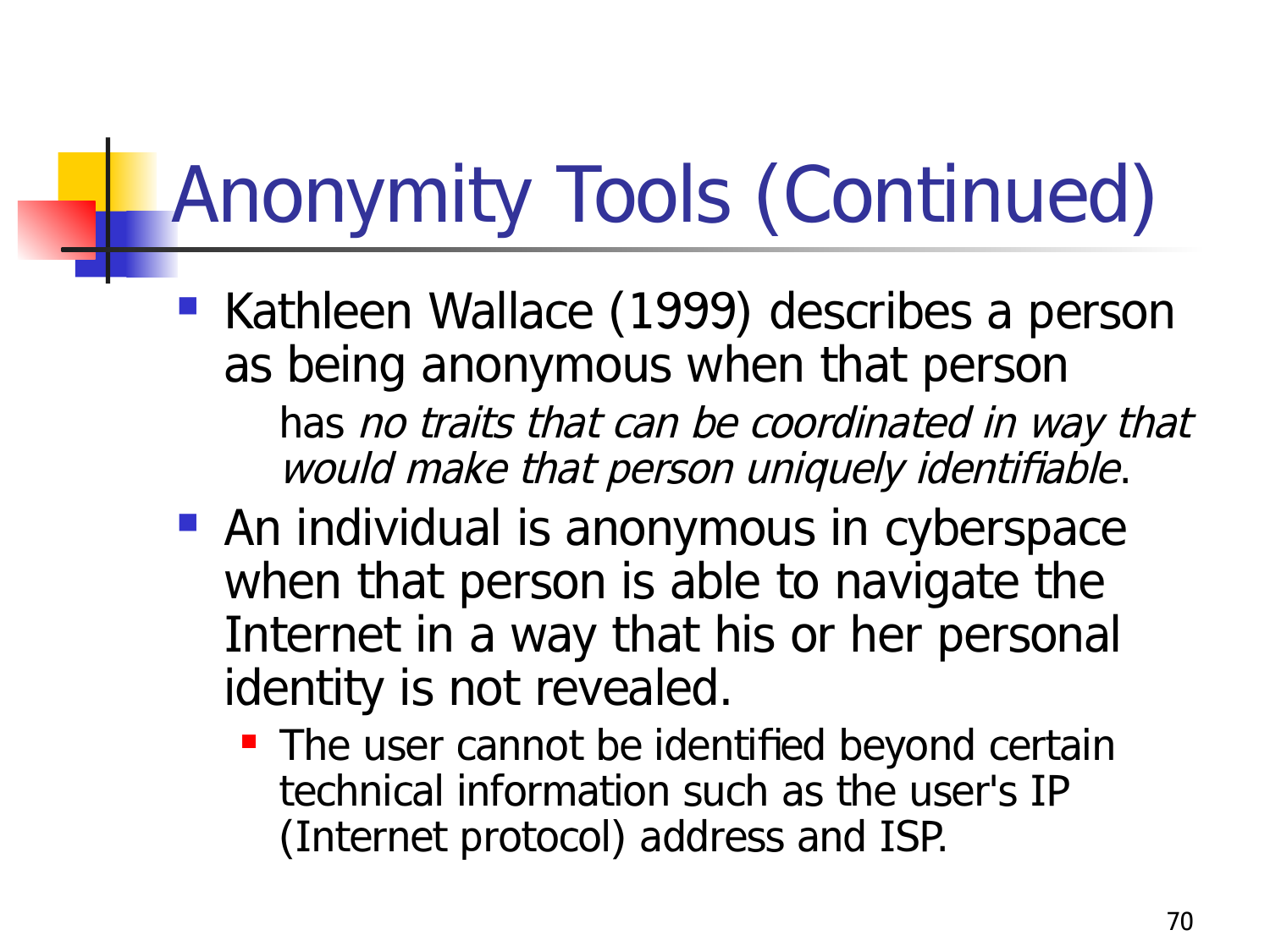

# Anonymity Tools (Continued)
Kathleen Wallace (1999) describes a person as being anonymous when that person
   has no traits that can be coordinated in way that would make that person uniquely identifiable.
An individual is anonymous in cyberspace when that person is able to navigate the Internet in a way that his or her personal identity is not revealed.
The user cannot be identified beyond certain technical information such as the user's IP (Internet protocol) address and ISP.
70